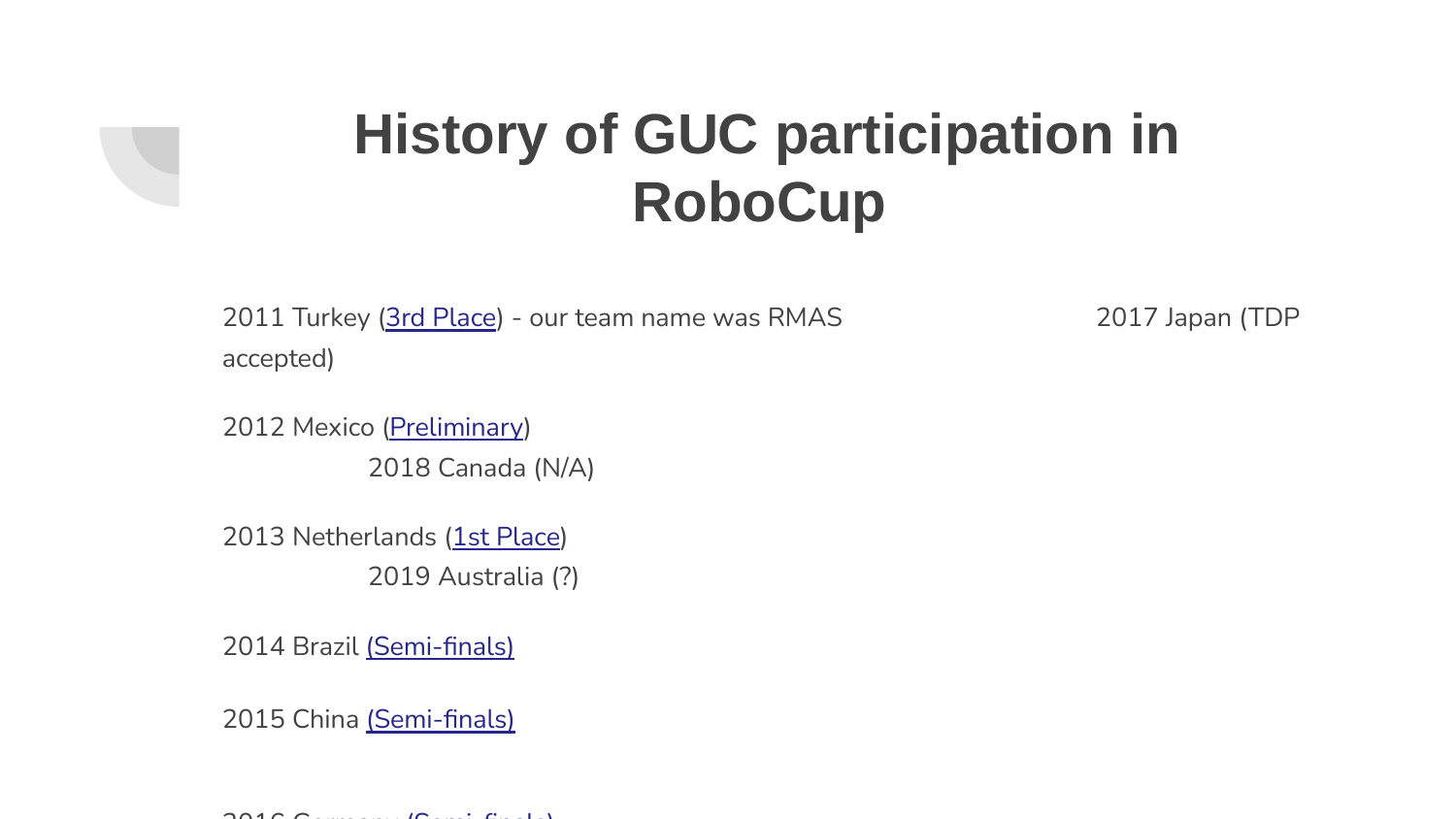

# History of GUC participation in RoboCup
2011 Turkey (3rd Place) - our team name was RMAS		2017 Japan (TDP accepted)
2012 Mexico (Preliminary)						2018 Canada (N/A)
2013 Netherlands (1st Place)						2019 Australia (?)
2014 Brazil (Semi-finals)
2015 China (Semi-finals)
2016 Germany (Semi-finals)